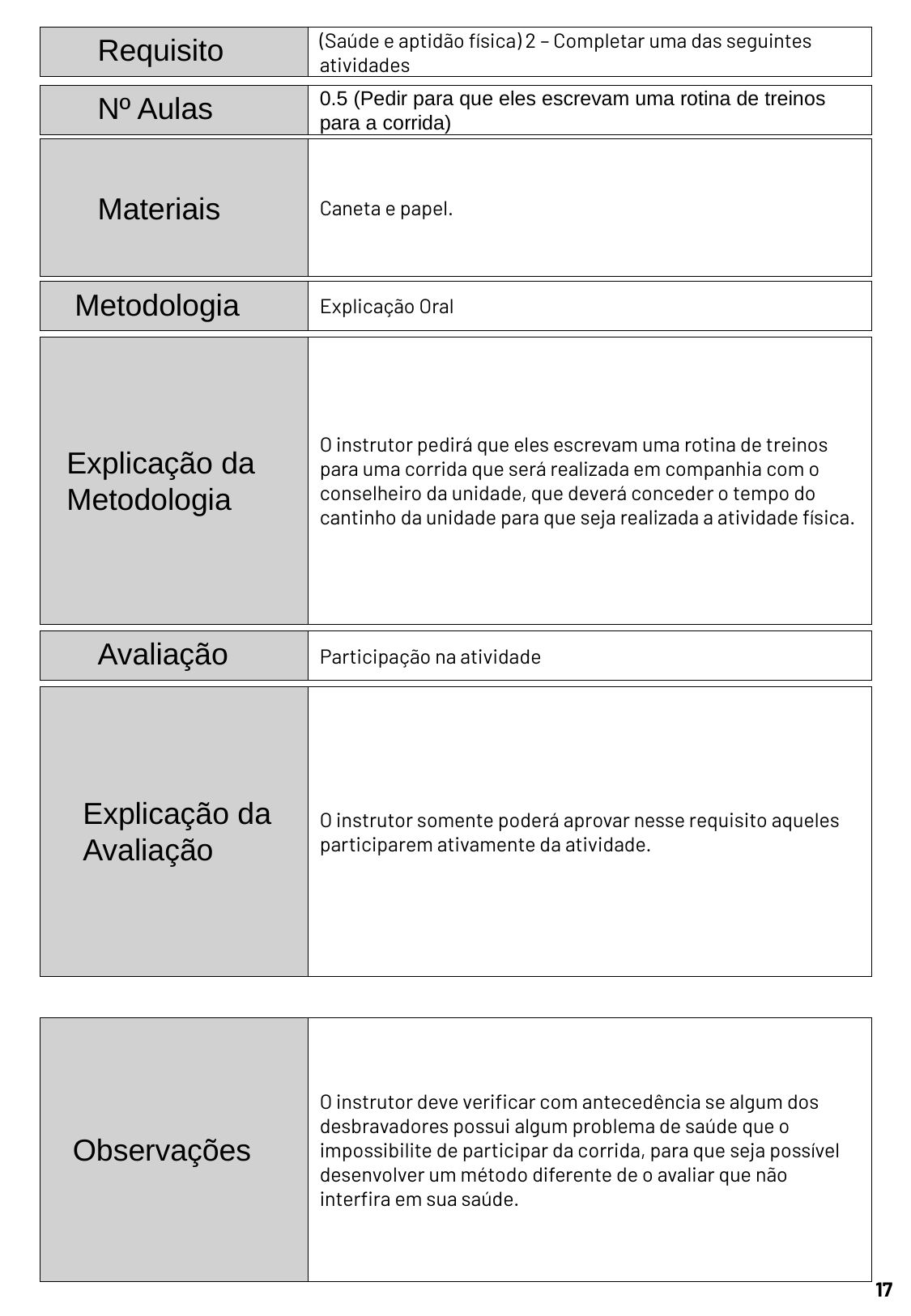

Requisito

(Saúde e aptidão física) 2 – Completar uma das seguintes atividades
Nº Aulas

0.5 (Pedir para que eles escrevam uma rotina de treinos para a corrida)

Caneta e papel.
Materiais
Metodologia

Explicação Oral
O instrutor pedirá que eles escrevam uma rotina de treinos para uma corrida que será realizada em companhia com o conselheiro da unidade, que deverá conceder o tempo do cantinho da unidade para que seja realizada a atividade física.

Explicação da Metodologia
Avaliação

Participação na atividade

O instrutor somente poderá aprovar nesse requisito aqueles participarem ativamente da atividade.
Explicação da Avaliação

O instrutor deve verificar com antecedência se algum dos desbravadores possui algum problema de saúde que o impossibilite de participar da corrida, para que seja possível desenvolver um método diferente de o avaliar que não interfira em sua saúde.
Observações
17